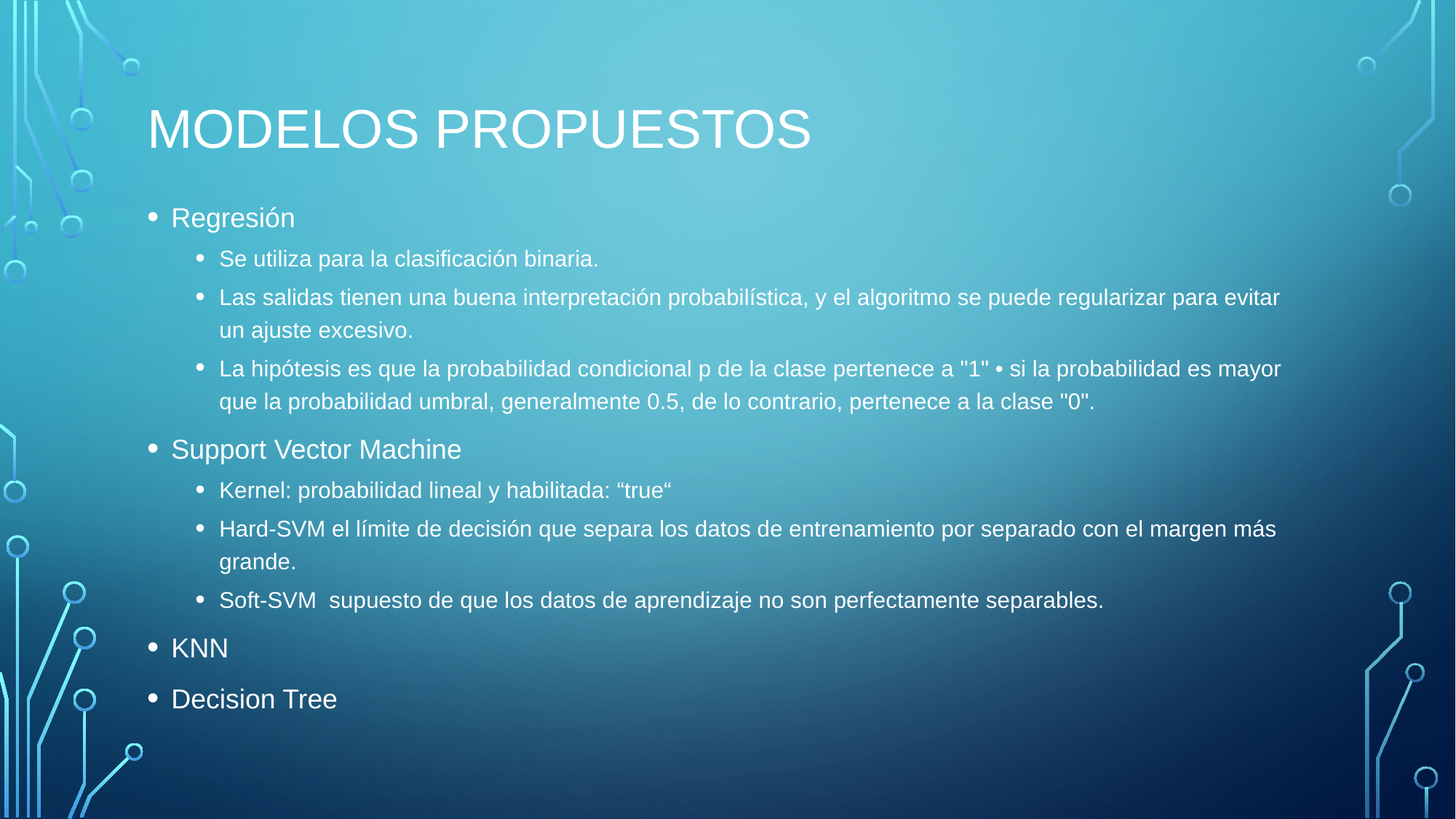

# Modelos propuestos
Regresión
Se utiliza para la clasificación binaria.
Las salidas tienen una buena interpretación probabilística, y el algoritmo se puede regularizar para evitar un ajuste excesivo.
La hipótesis es que la probabilidad condicional p de la clase pertenece a "1" • si la probabilidad es mayor que la probabilidad umbral, generalmente 0.5, de lo contrario, pertenece a la clase "0".
Support Vector Machine
Kernel: probabilidad lineal y habilitada: “true“
Hard-SVM el límite de decisión que separa los datos de entrenamiento por separado con el margen más grande.
Soft-SVM  supuesto de que los datos de aprendizaje no son perfectamente separables.
KNN
Decision Tree